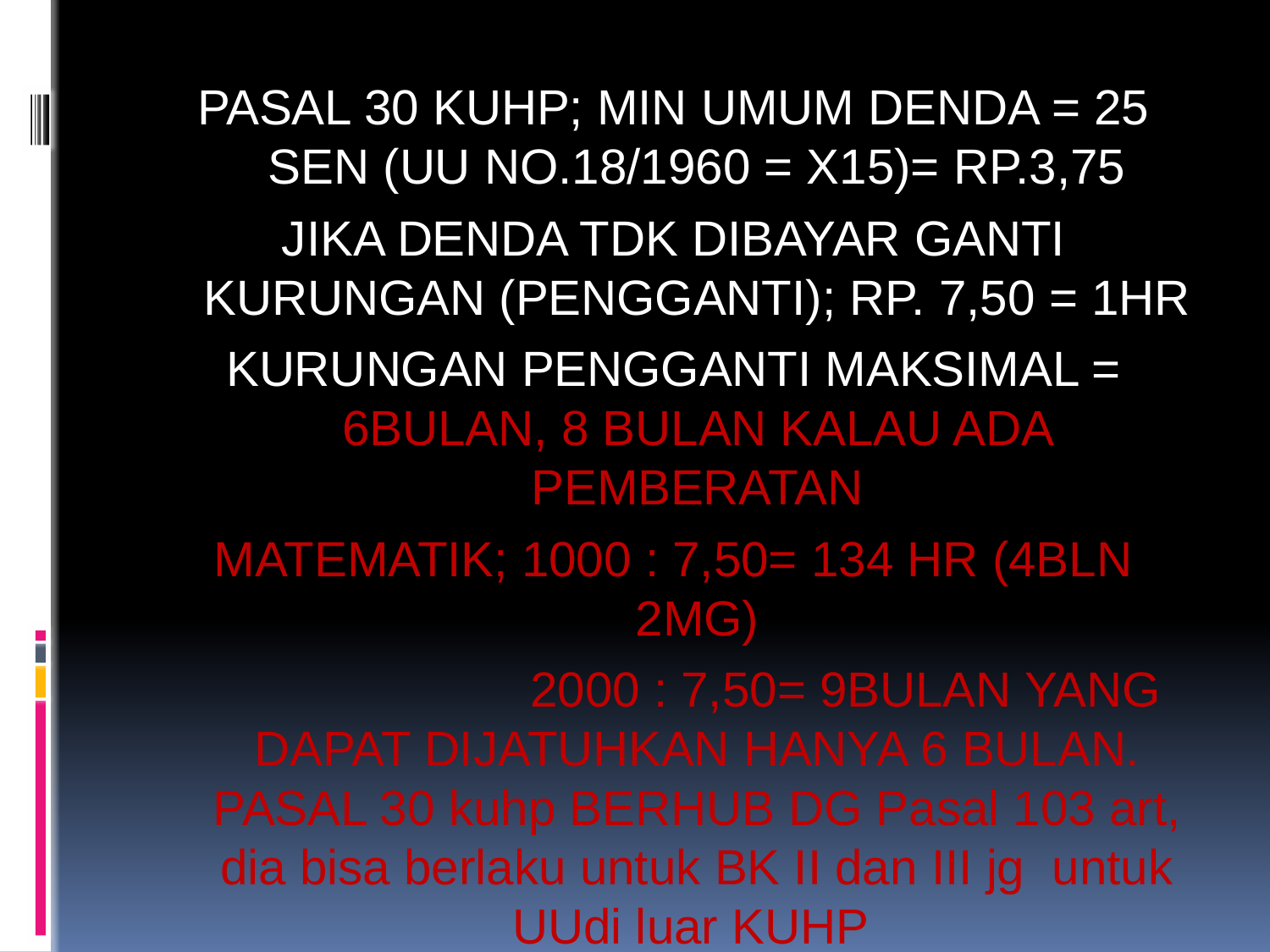

PASAL 30 KUHP; MIN UMUM DENDA = 25 SEN (UU NO.18/1960 = X15)= RP.3,75
JIKA DENDA TDK DIBAYAR GANTI KURUNGAN (PENGGANTI); RP. 7,50 = 1HR
KURUNGAN PENGGANTI MAKSIMAL = 6BULAN, 8 BULAN KALAU ADA PEMBERATAN
MATEMATIK; 1000 : 7,50= 134 HR (4BLN 2MG)
                         2000 : 7,50= 9BULAN YANG DAPAT DIJATUHKAN HANYA 6 BULAN. PASAL 30 kuhp BERHUB DG Pasal 103 art, dia bisa berlaku untuk BK II dan III jg  untuk UUdi luar KUHP